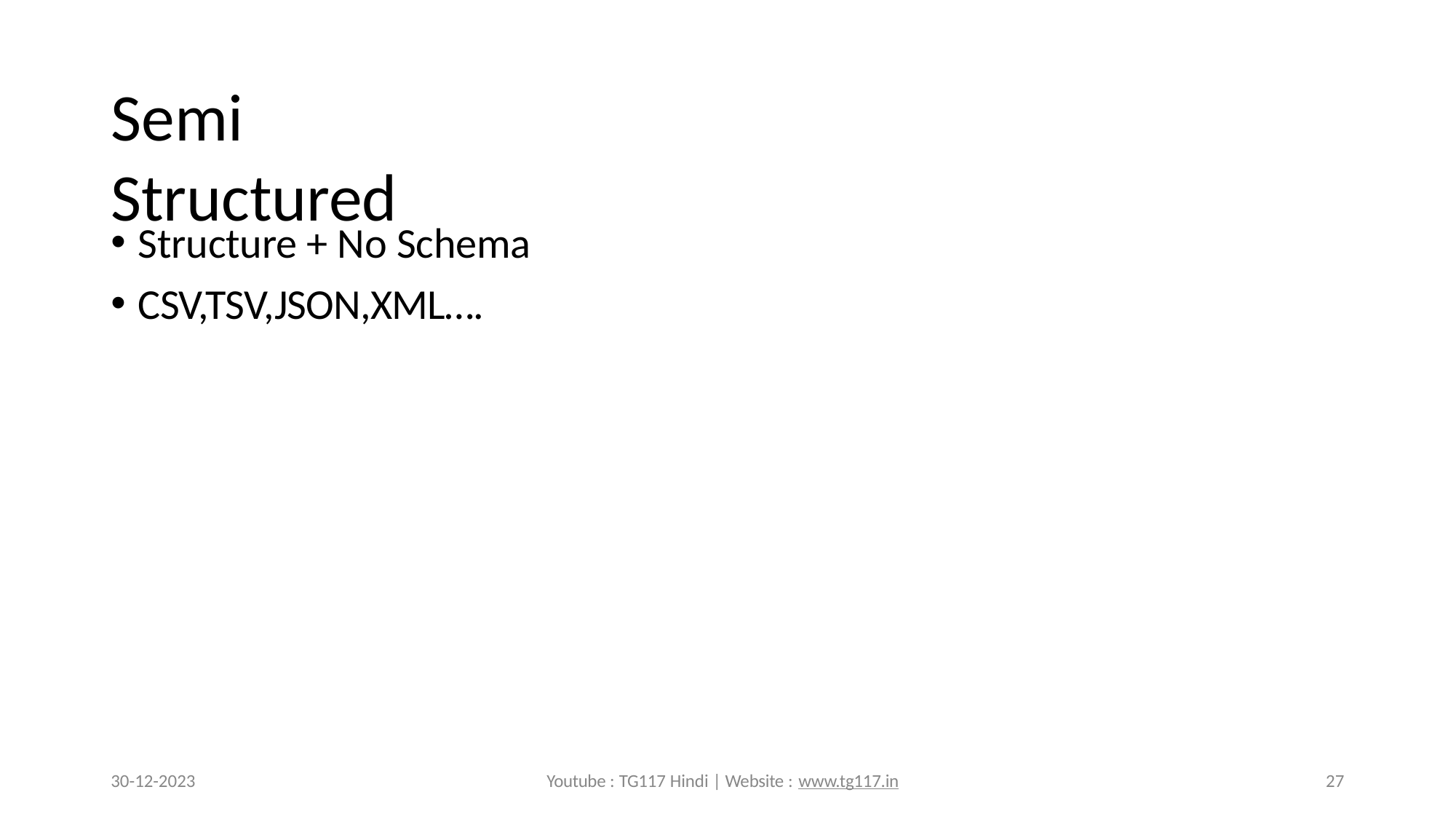

# Semi Structured
Structure + No Schema
CSV,TSV,JSON,XML….
30-12-2023
Youtube : TG117 Hindi | Website : www.tg117.in
27